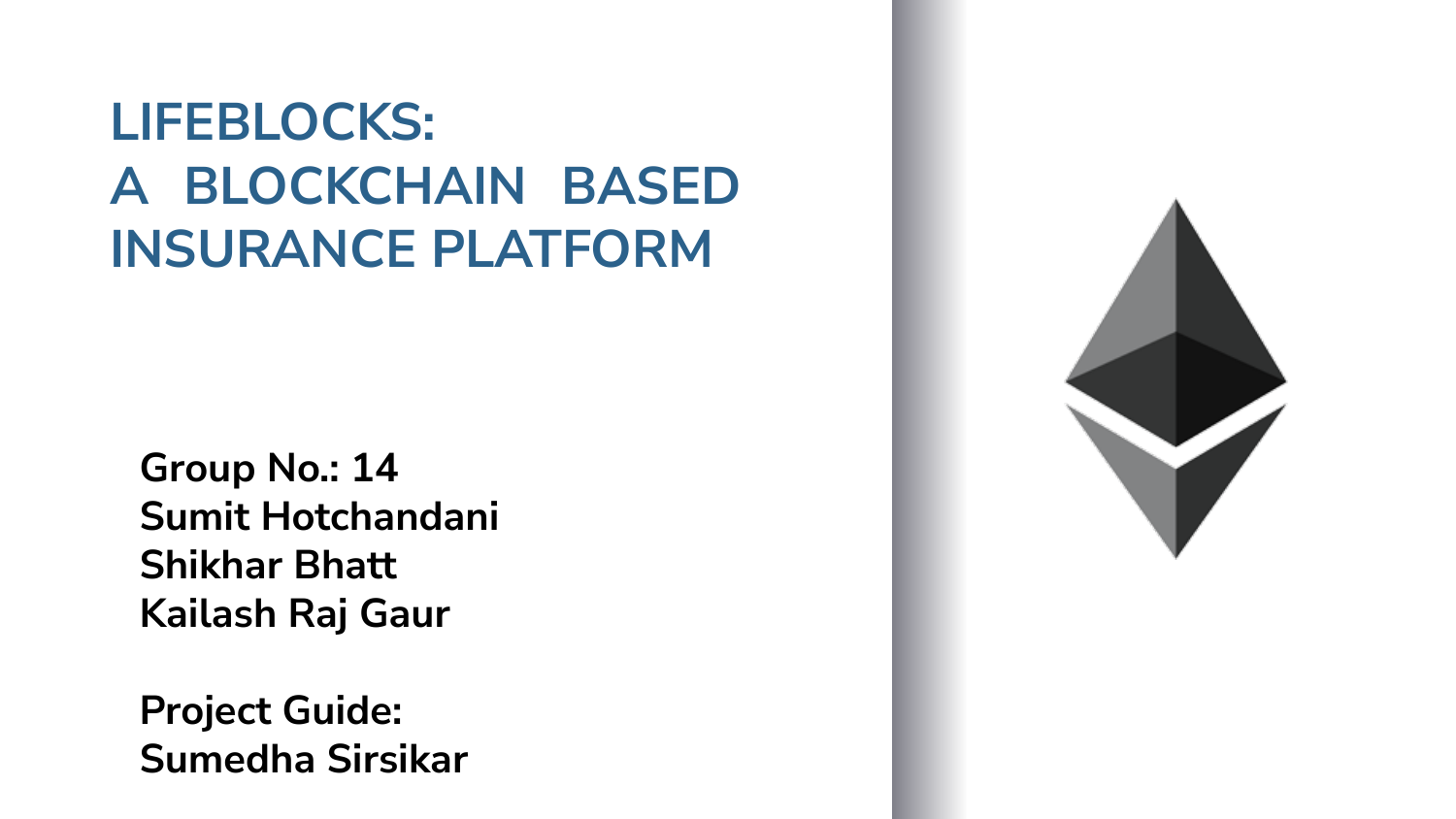

# LIFEBLOCKS: A BLOCKCHAIN BASED INSURANCE PLATFORM
Group No.: 14
Sumit Hotchandani
Shikhar Bhatt
Kailash Raj Gaur

Project Guide:
Sumedha Sirsikar